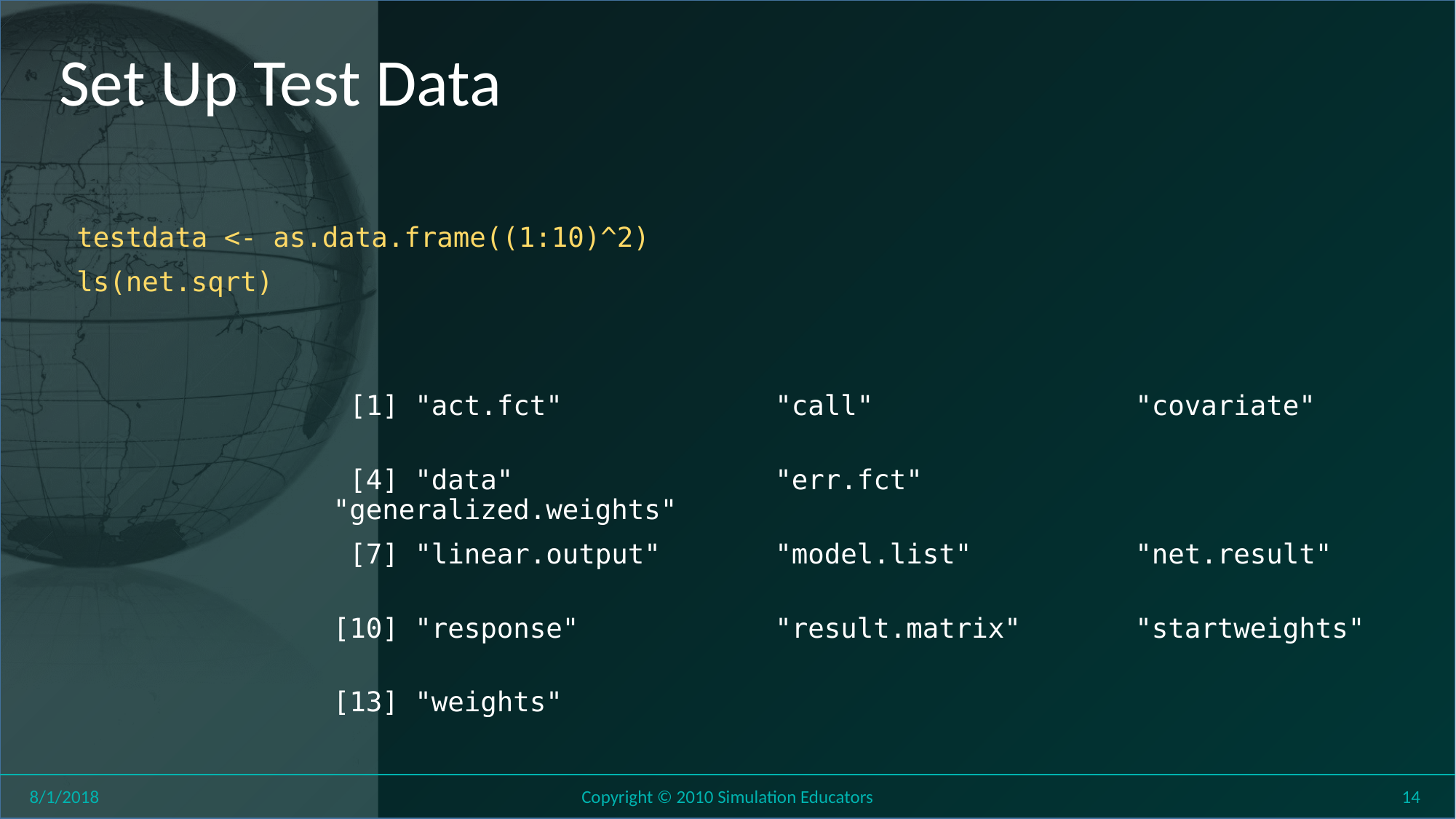

# Set Up Test Data
testdata <- as.data.frame((1:10)^2)
ls(net.sqrt)
 [1] "act.fct"             "call"                "covariate"
 [4] "data"                "err.fct"             "generalized.weights"
 [7] "linear.output"       "model.list"          "net.result"
[10] "response"            "result.matrix"       "startweights"
[13] "weights"
8/1/2018
Copyright © 2010 Simulation Educators
14